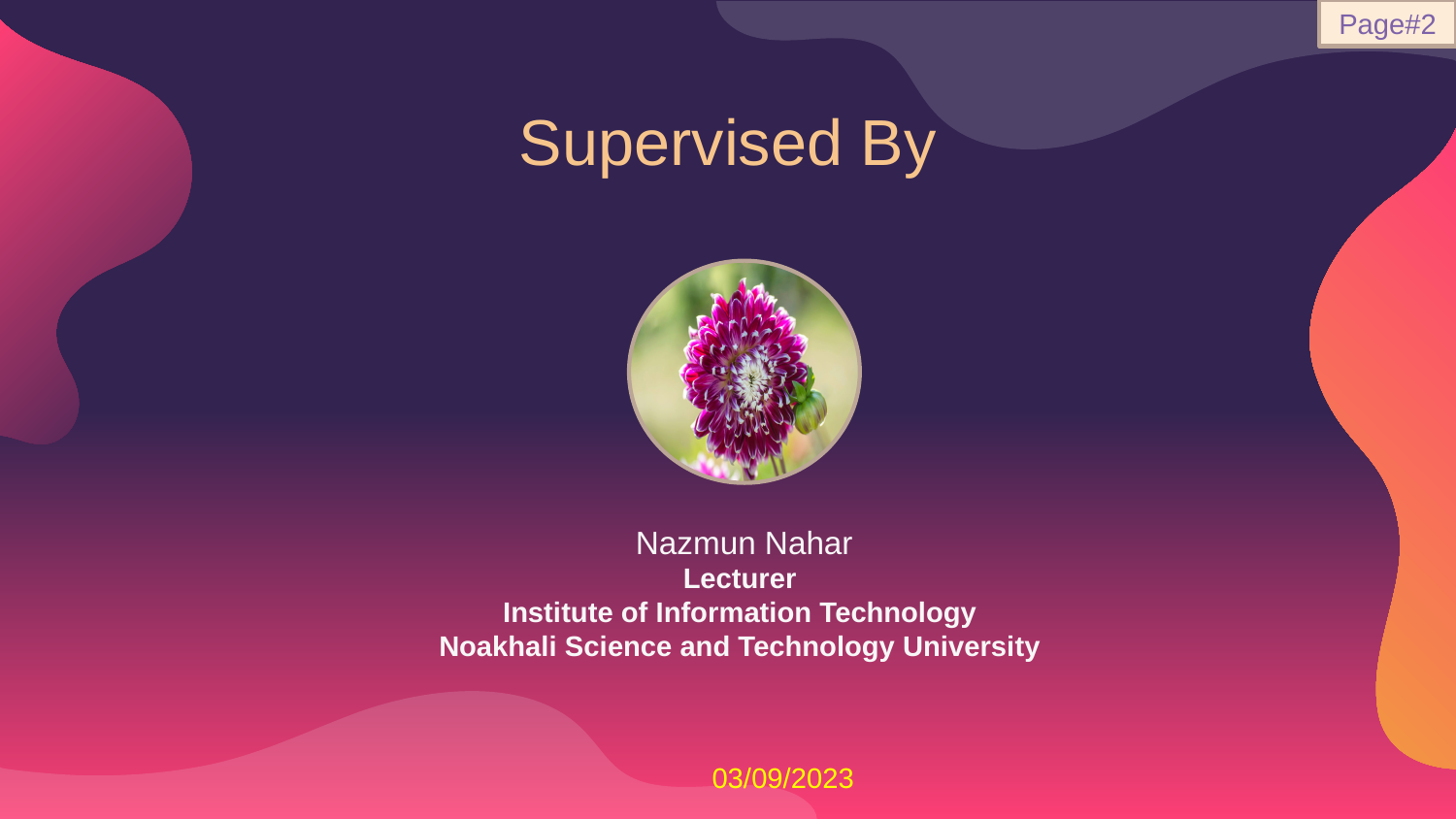

Page#2
# Supervised By

Nazmun Nahar
Lecturer
Institute of Information Technology
Noakhali Science and Technology University

03/09/2023